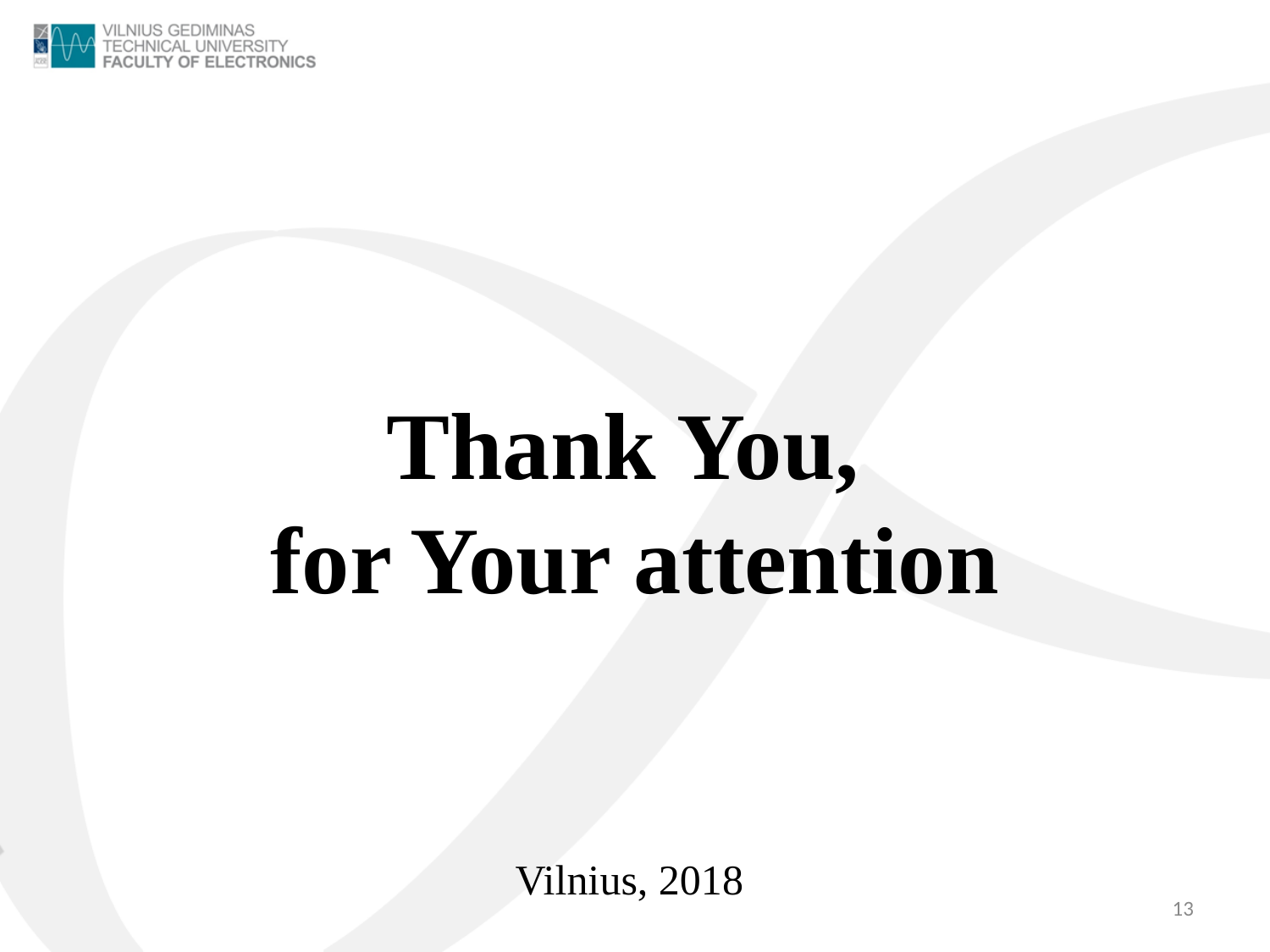

# Thank You, for Your attention
Vilnius, 2018
13